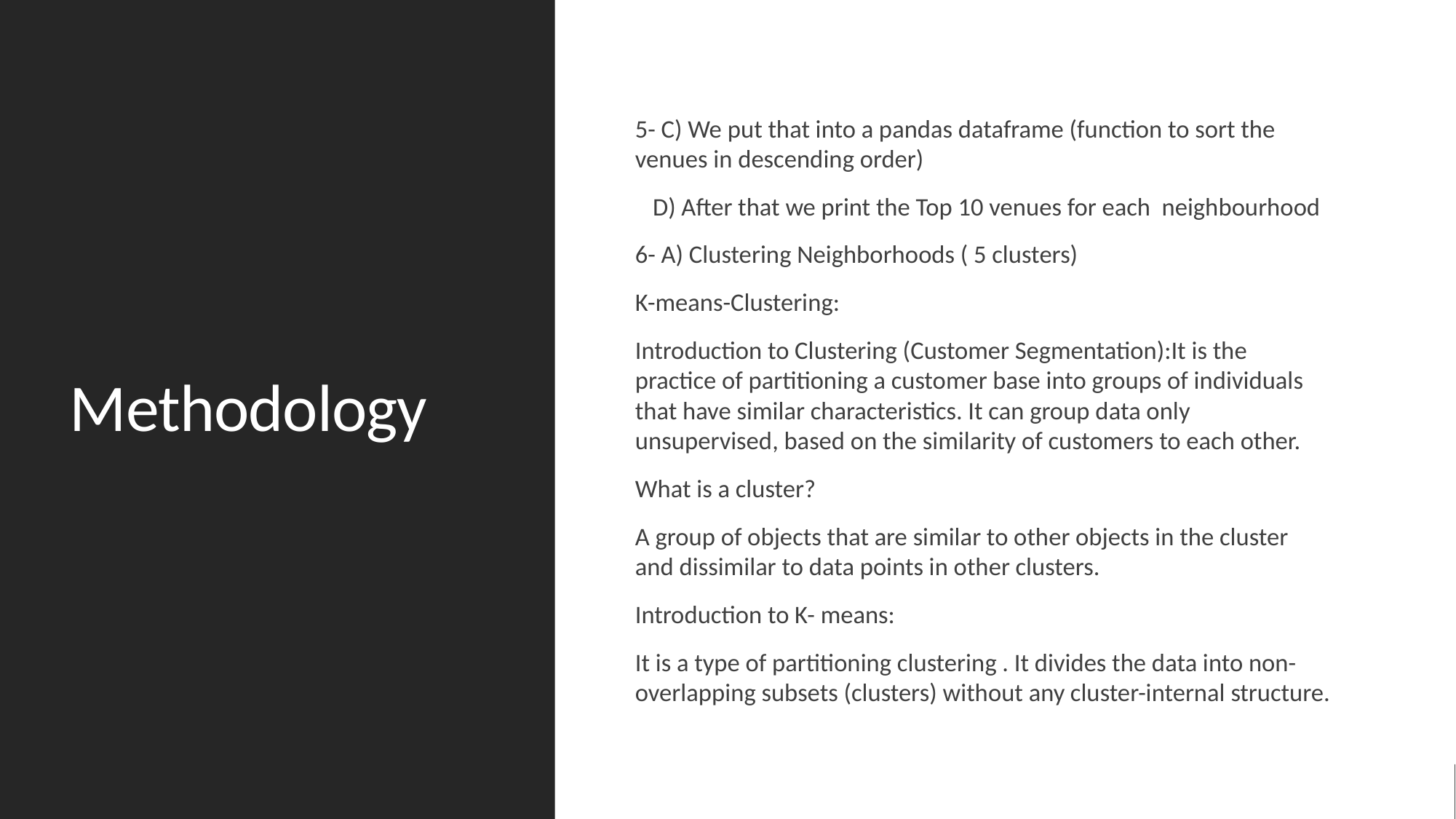

# Methodology
5- C) We put that into a pandas dataframe (function to sort the venues in descending order)
     D) After that we print the Top 10 venues for each  neighbourhood
6- A) Clustering Neighborhoods ( 5 clusters)
K-means-Clustering:
Introduction to Clustering (Customer Segmentation):It is the practice of partitioning a customer base into groups of individuals that have similar characteristics. It can group data only unsupervised, based on the similarity of customers to each other.
What is a cluster?
A group of objects that are similar to other objects in the cluster and dissimilar to data points in other clusters.
Introduction to K- means:
It is a type of partitioning clustering . It divides the data into non-overlapping subsets (clusters) without any cluster-internal structure.